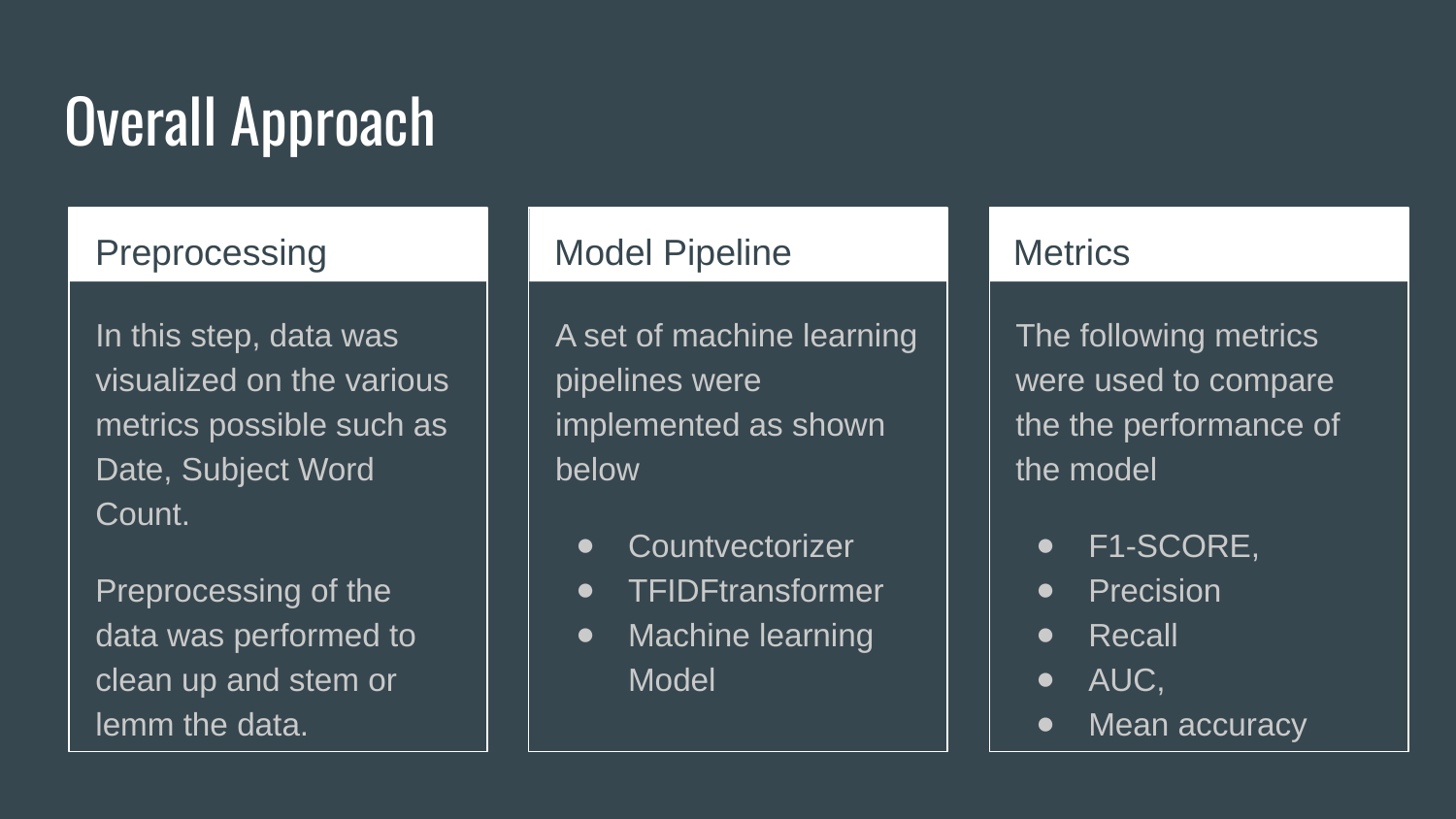

# Overall Approach

Preprocessing

Model Pipeline

Metrics
In this step, data was visualized on the various metrics possible such as  Date, Subject Word Count.
Preprocessing of the data was performed to clean up and stem or lemm the data.

A set of machine learning pipelines were implemented as shown below
Countvectorizer
TFIDFtransformer
Machine learning Model
The following metrics were used to compare the the performance of the model
F1-SCORE,
Precision
Recall
AUC,
Mean accuracy